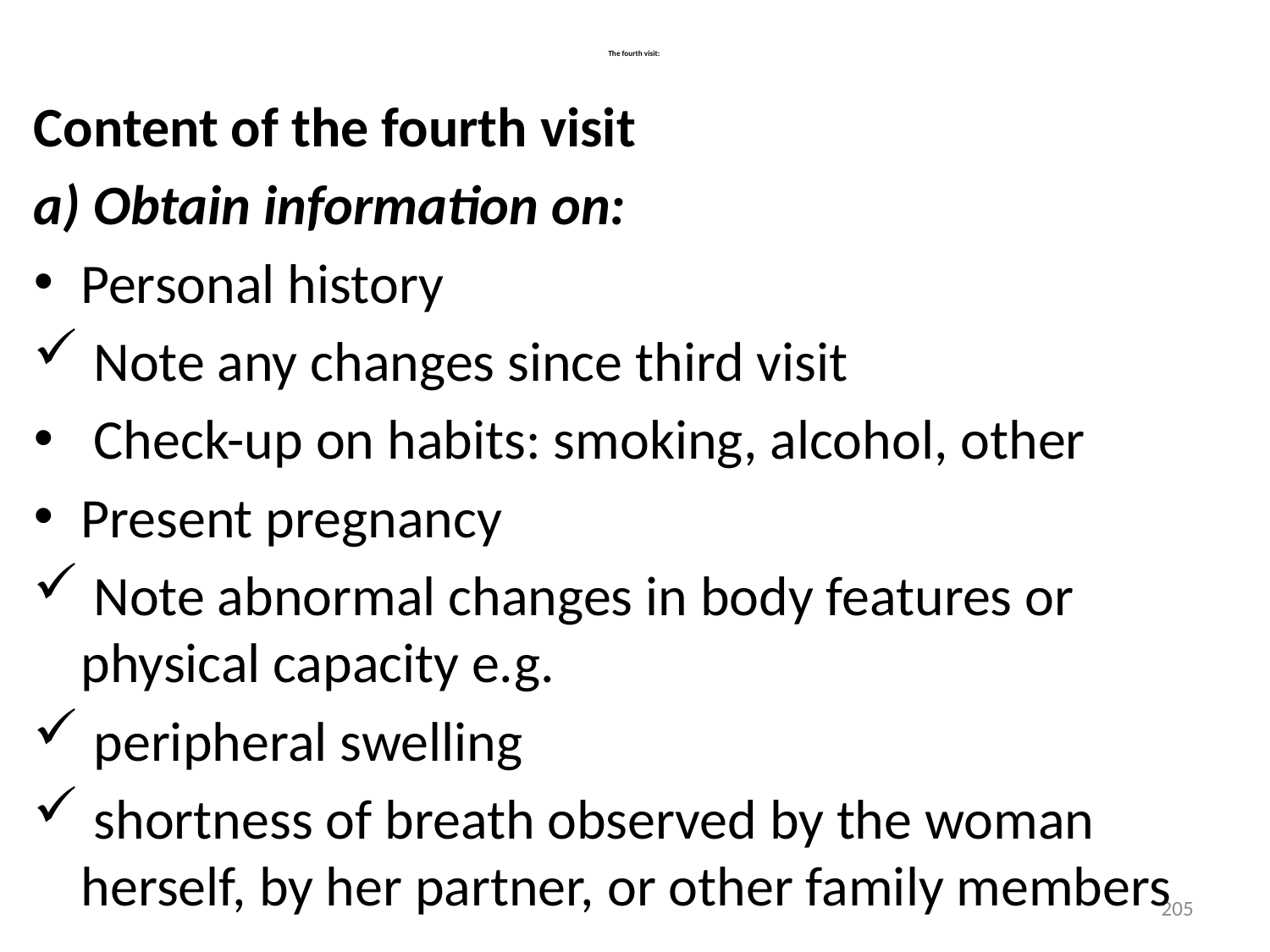

# The fourth visit:
Content of the fourth visit
a) Obtain information on:
Personal history
 Note any changes since third visit
 Check-up on habits: smoking, alcohol, other
Present pregnancy
 Note abnormal changes in body features or physical capacity e.g.
 peripheral swelling
 shortness of breath observed by the woman herself, by her partner, or other family members

205